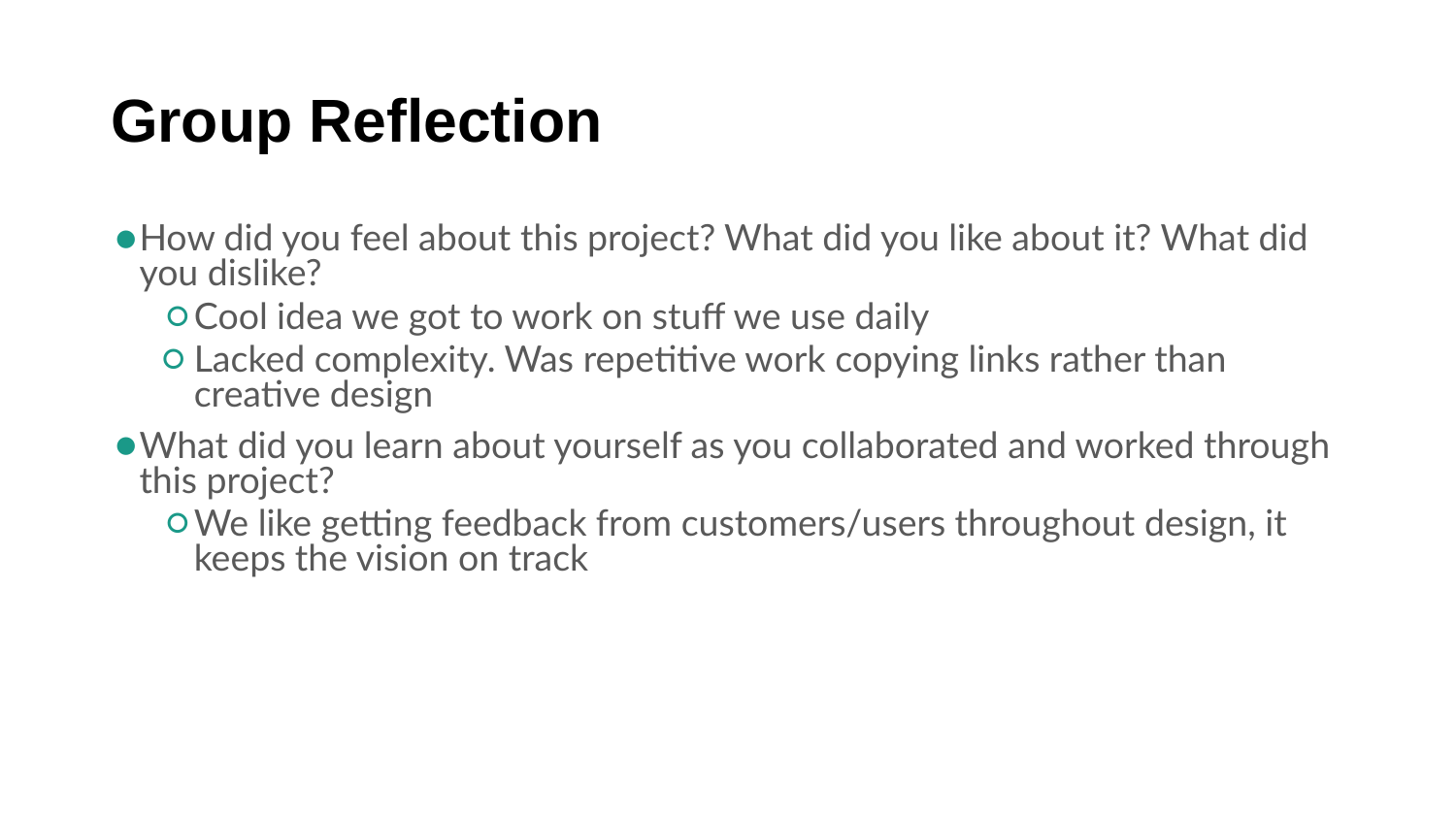

# Group Reflection
How did you feel about this project? What did you like about it? What did you dislike?
Cool idea we got to work on stuff we use daily
Lacked complexity. Was repetitive work copying links rather than creative design
What did you learn about yourself as you collaborated and worked through this project?
We like getting feedback from customers/users throughout design, it keeps the vision on track